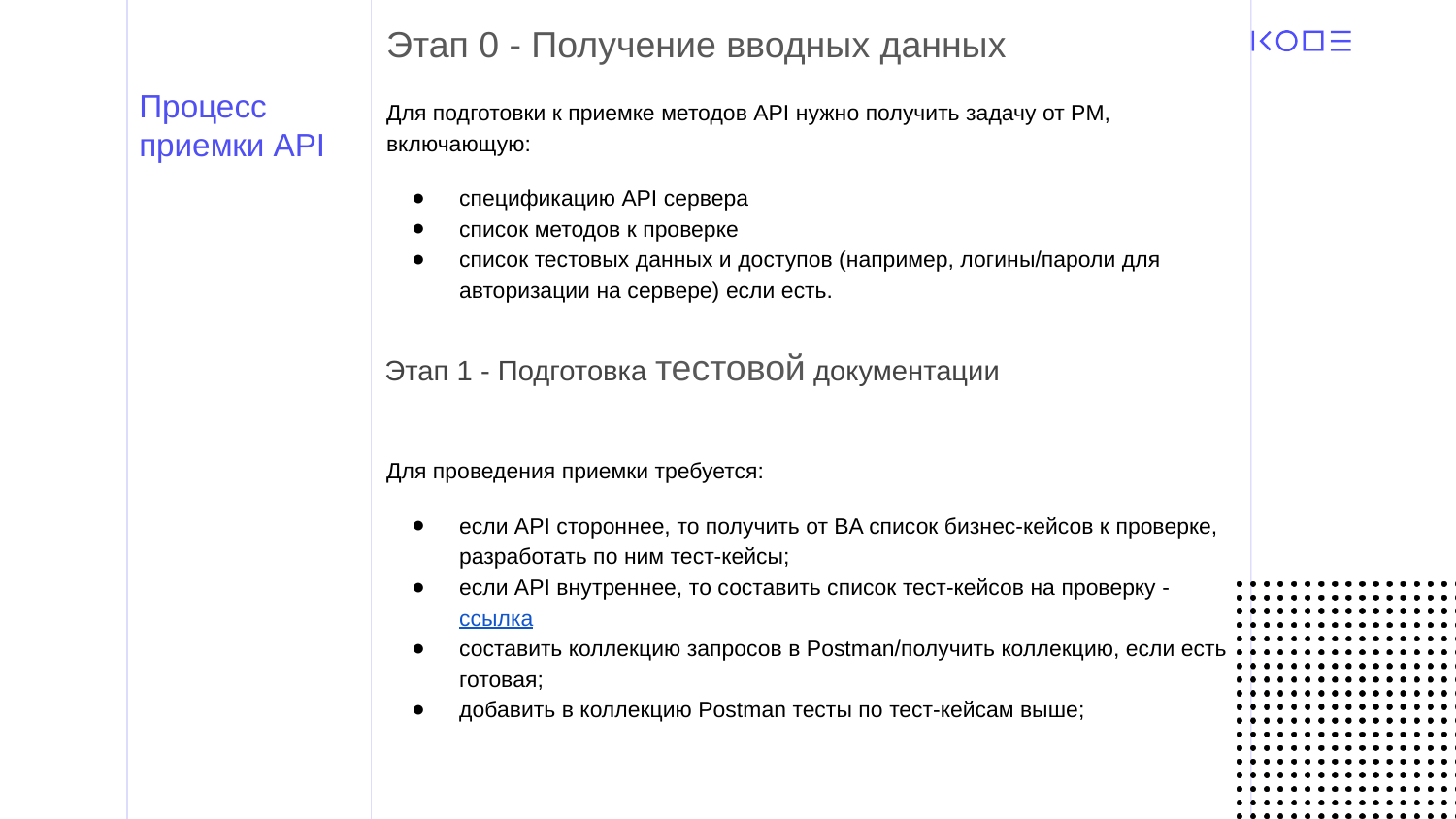

Этап 0 - Получение вводных данных
# Процесс приемки API
Для подготовки к приемке методов API нужно получить задачу от PM, включающую:
спецификацию API сервера
список методов к проверке
список тестовых данных и доступов (например, логины/пароли для авторизации на сервере) если есть.
Этап 1 - Подготовка тестовой документации
Для проведения приемки требуется:
если API стороннее, то получить от BA список бизнес-кейсов к проверке, разработать по ним тест-кейсы;
если API внутреннее, то составить список тест-кейсов на проверку - ссылка
составить коллекцию запросов в Postman/получить коллекцию, если есть готовая;
добавить в коллекцию Postman тесты по тест-кейсам выше;